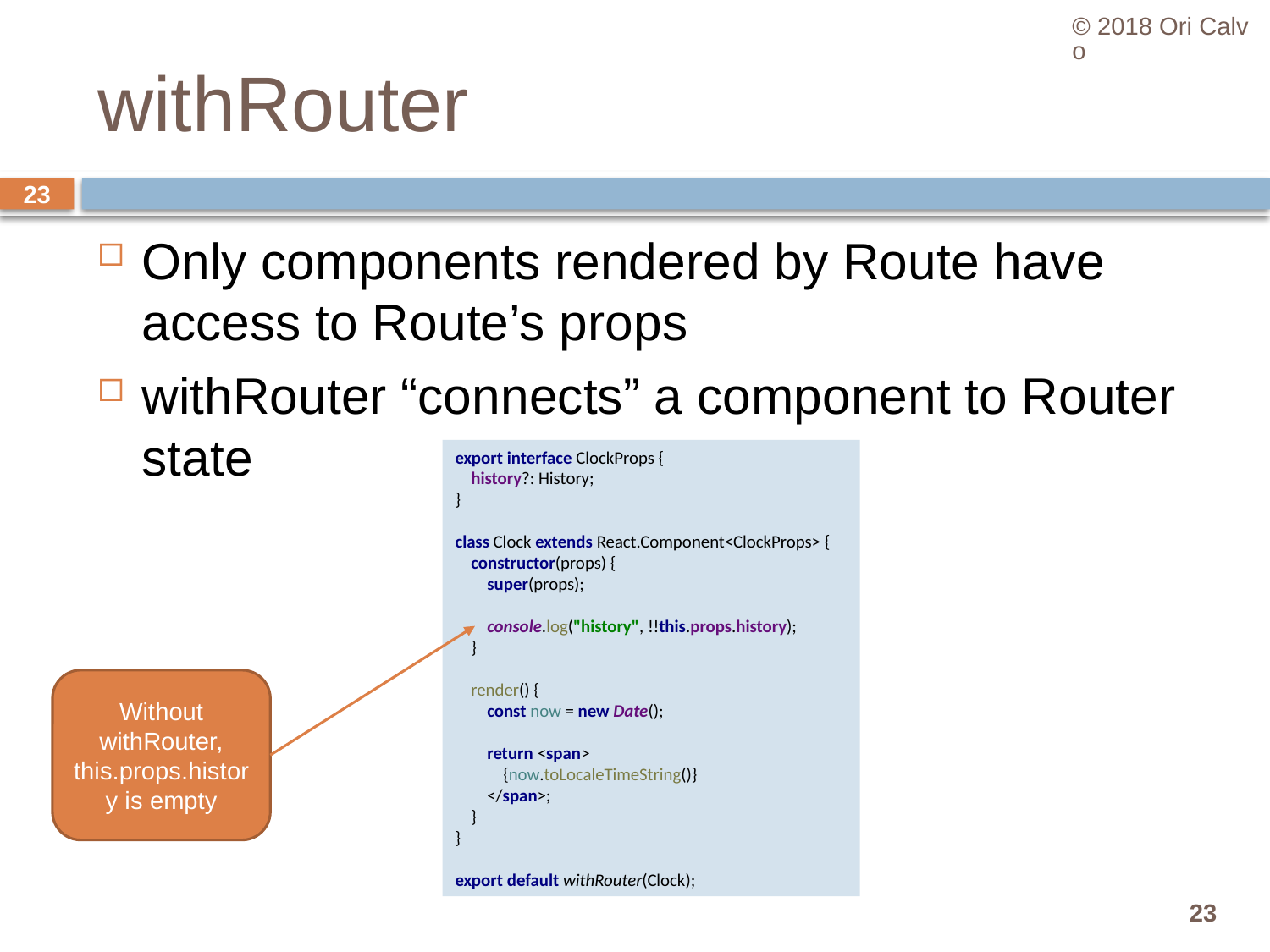

© 2018 Ori Calvo
# withRouter
23
Only components rendered by Route have access to Route’s props
withRouter “connects” a component to Router state
export interface ClockProps {
    history?: History;
}
class Clock extends React.Component<ClockProps> {
    constructor(props) {
        super(props);
        console.log("history", !!this.props.history);
    }
    render() {
        const now = new Date();
        return <span>
            {now.toLocaleTimeString()}
        </span>;
    }
}
export default withRouter(Clock);
Without withRouter, this.props.history is empty